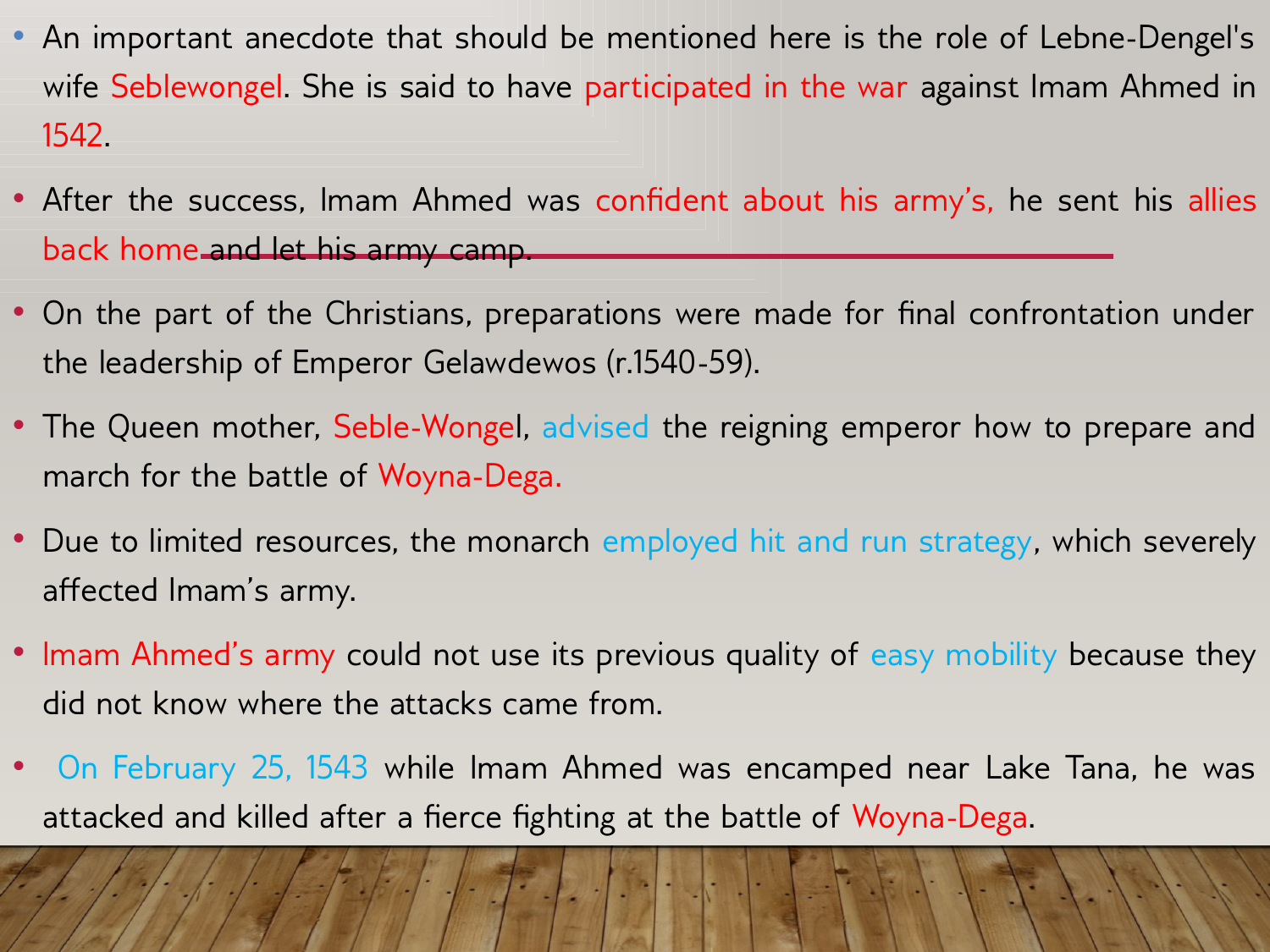

An important anecdote that should be mentioned here is the role of Lebne-Dengel's wife Seblewongel. She is said to have participated in the war against Imam Ahmed in 1542.
After the success, Imam Ahmed was confident about his army’s, he sent his allies back home and let his army camp.
On the part of the Christians, preparations were made for final confrontation under the leadership of Emperor Gelawdewos (r.1540-59).
The Queen mother, Seble-Wongel, advised the reigning emperor how to prepare and march for the battle of Woyna-Dega.
Due to limited resources, the monarch employed hit and run strategy, which severely affected Imam’s army.
Imam Ahmed’s army could not use its previous quality of easy mobility because they did not know where the attacks came from.
 On February 25, 1543 while Imam Ahmed was encamped near Lake Tana, he was attacked and killed after a fierce fighting at the battle of Woyna-Dega.